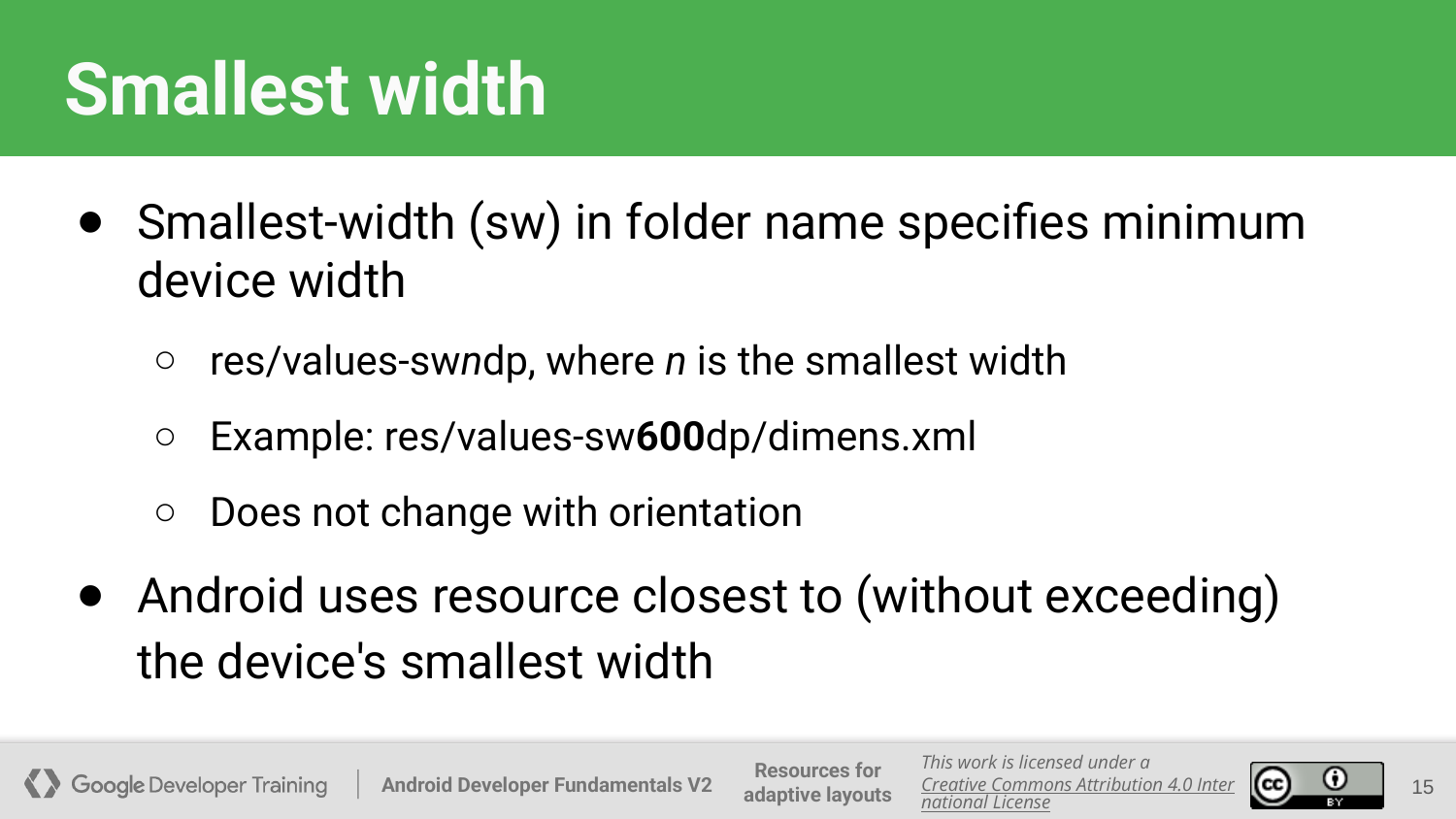

# Smallest width
Smallest-width (sw) in folder name specifies minimum device width
res/values-swndp, where n is the smallest width
Example: res/values-sw600dp/dimens.xml
Does not change with orientation
Android uses resource closest to (without exceeding) the device's smallest width
15